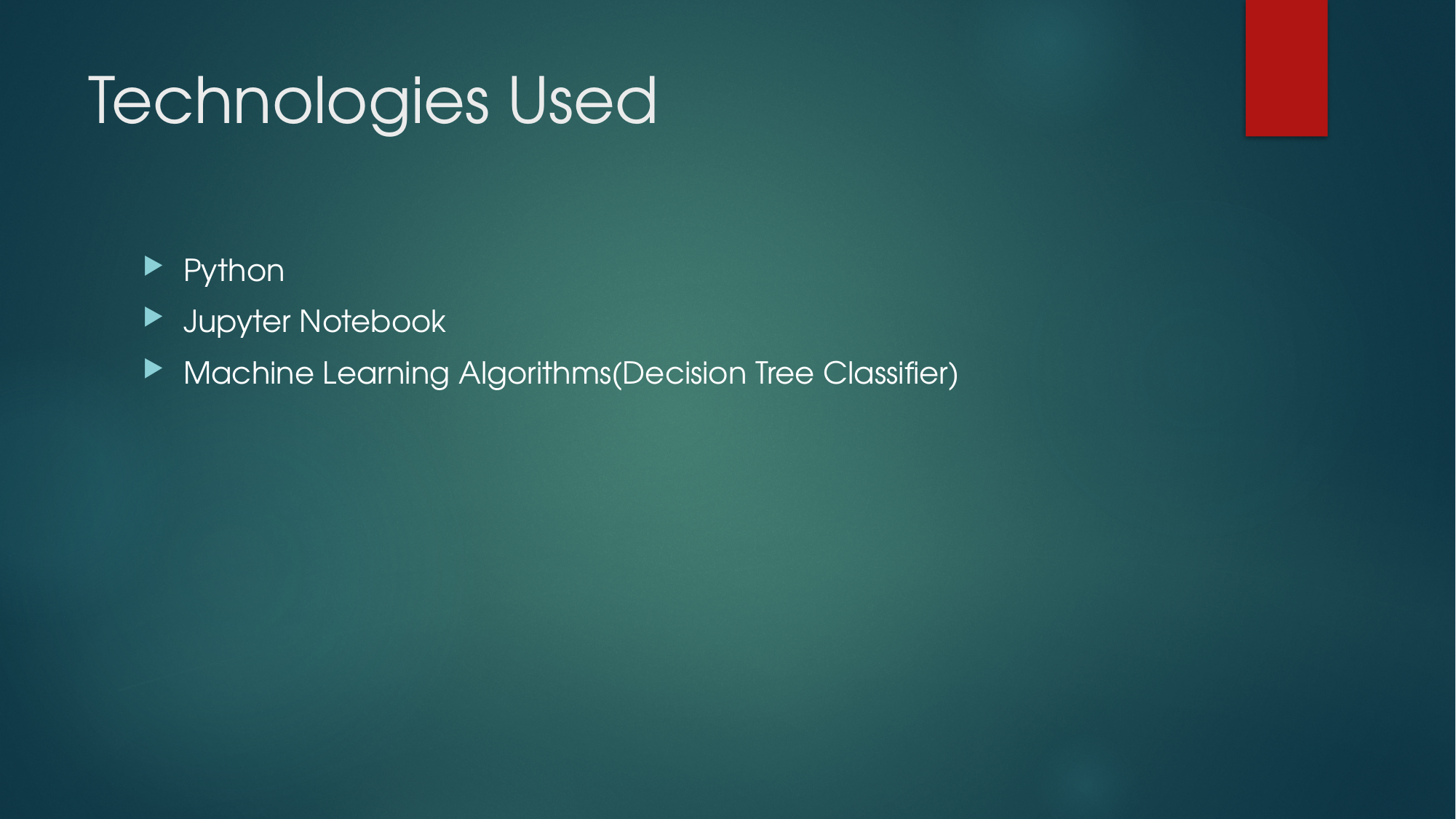

# Technologies Used
Python
Jupyter Notebook
Machine Learning Algorithms(Decision Tree Classifier)